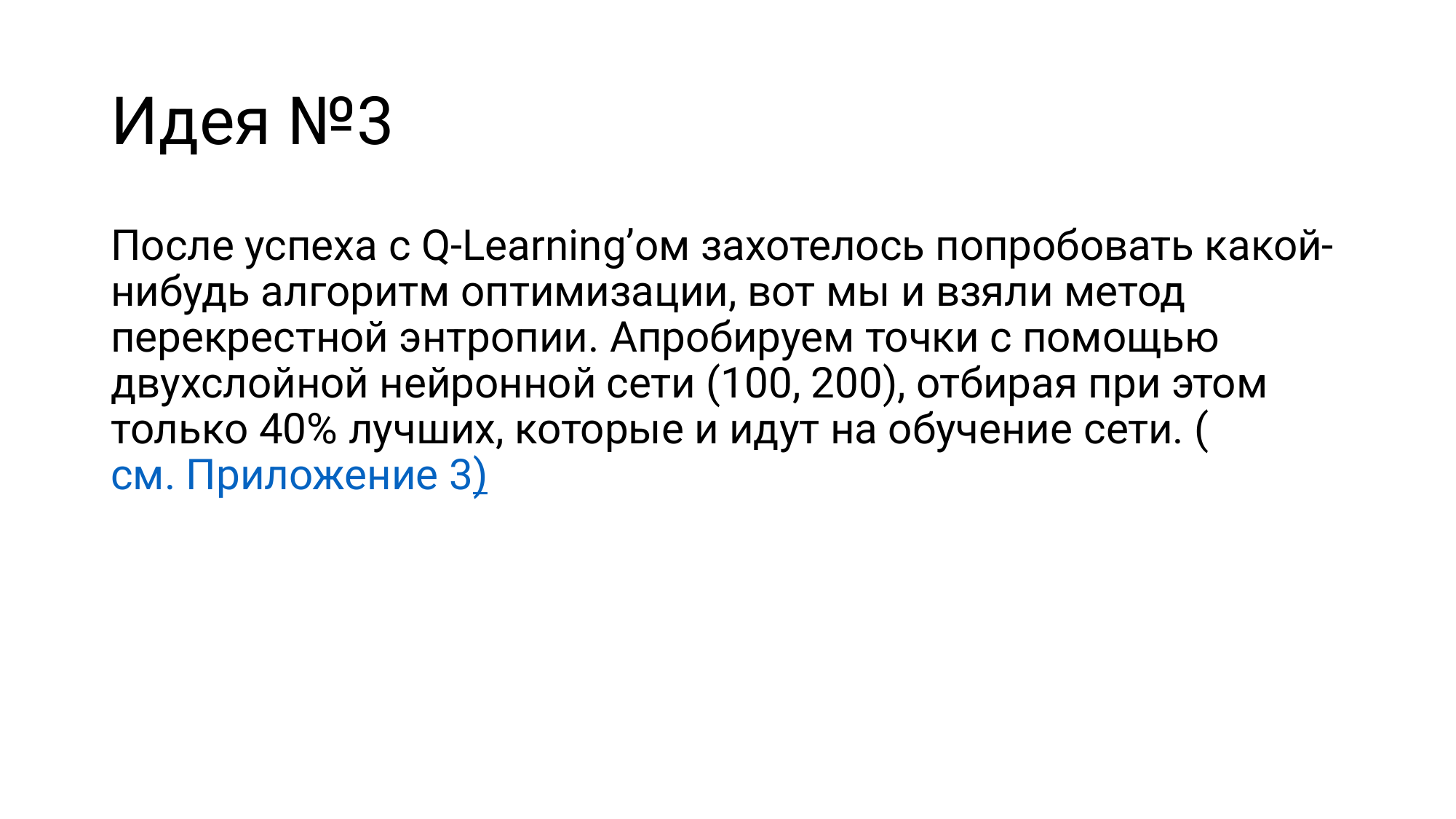

# Идея №3
После успеха с Q-Learning’ом захотелось попробовать какой-нибудь алгоритм оптимизации, вот мы и взяли метод перекрестной энтропии. Апробируем точки с помощью двухслойной нейронной сети (100, 200), отбирая при этом только 40% лучших, которые и идут на обучение сети. (см. Приложение 3)